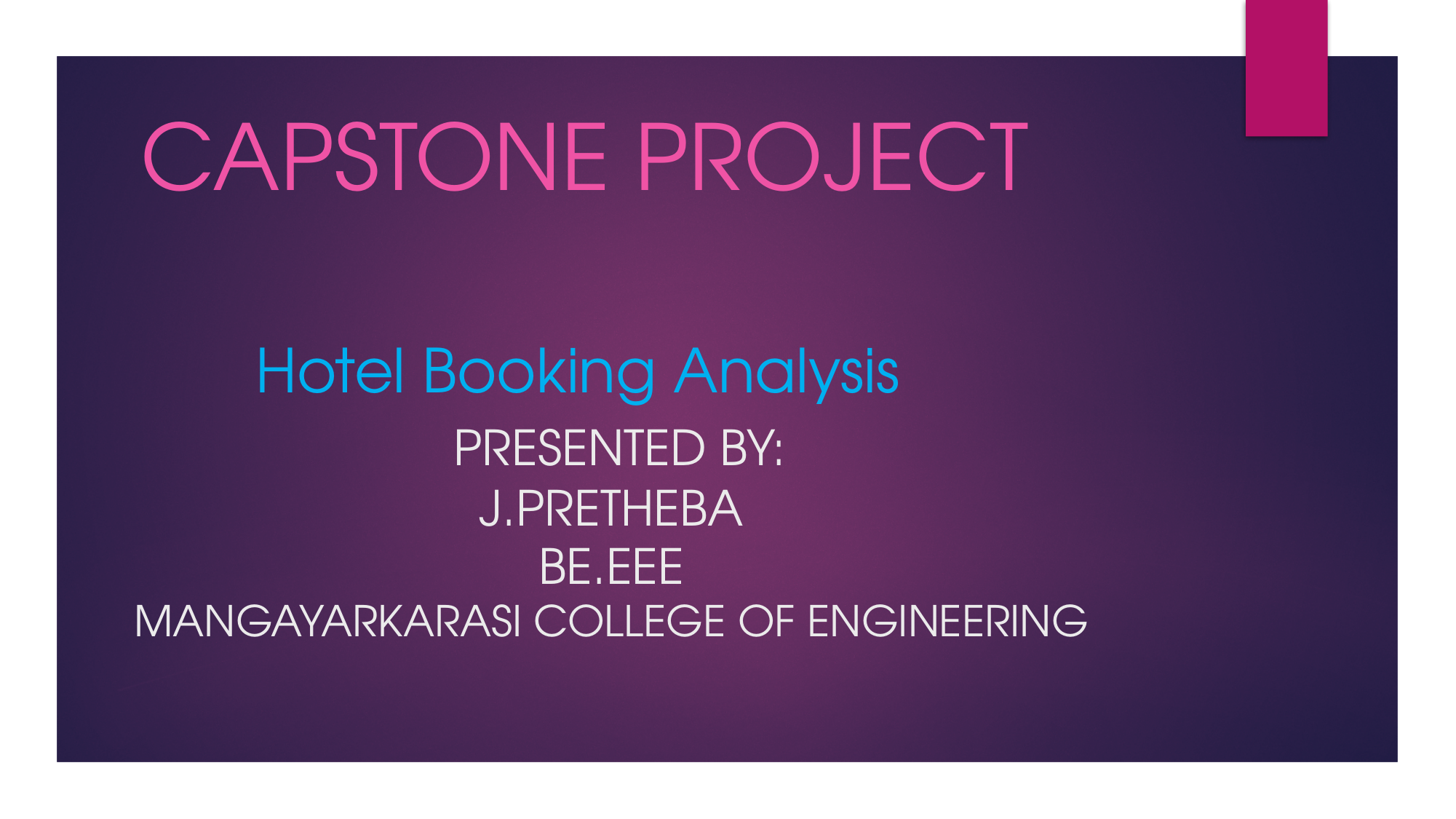

Capstone project
# Hotel Booking Analysis PRESENTED BY: J.PRETHEBA BE.EEE MANGAYARKARASI COLLEGE OF ENGINEERING